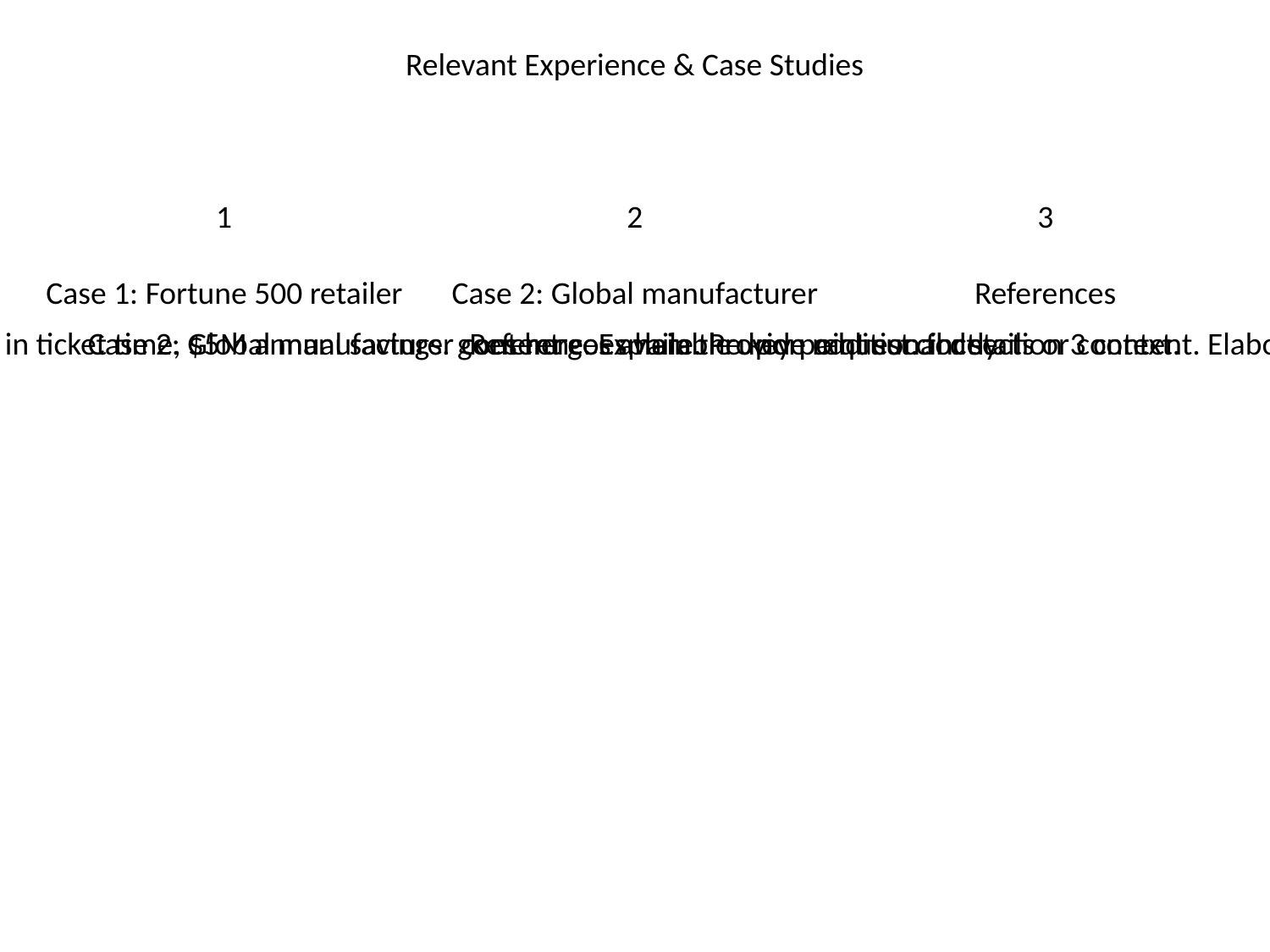

Relevant Experience & Case Studies

1

2

3
Case 1: Fortune 500 retailer
Case 2: Global manufacturer
References
#
AI-driven customer support, 40% reduction in ticket time, $5M annual savings. goes here. Explain the key point succinctly.
Case 2: Global manufacturer content goes here. Provide additional details or context.
References available upon request. for section 3 content. Elaborate on the subject matter.